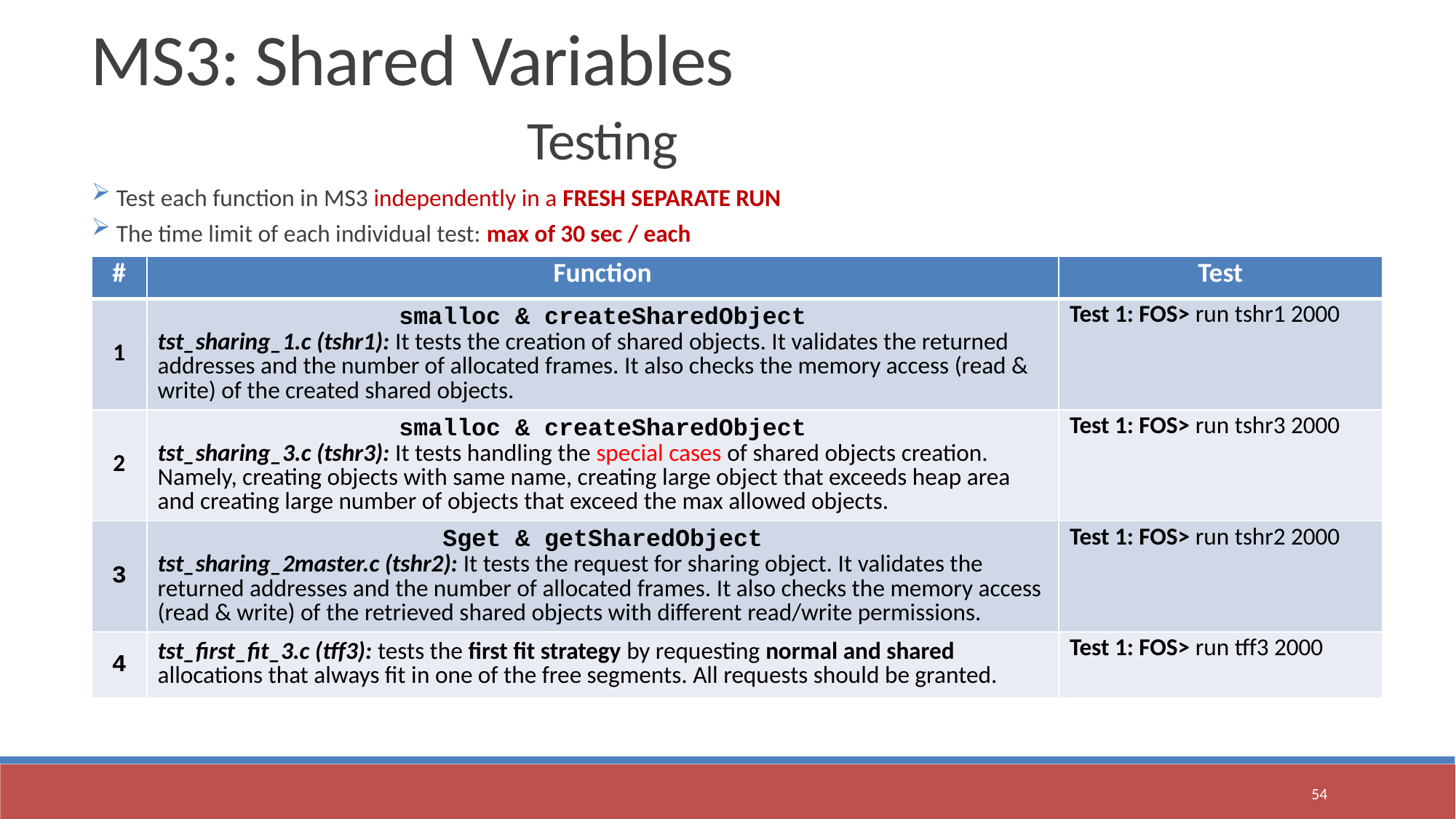

MS3: Shared Variables
				Testing
 Test each function in MS3 independently in a FRESH SEPARATE RUN
 The time limit of each individual test: max of 30 sec / each
| # | Function | Test |
| --- | --- | --- |
| 1 | smalloc & createSharedObject tst\_sharing\_1.c (tshr1): It tests the creation of shared objects. It validates the returned addresses and the number of allocated frames. It also checks the memory access (read & write) of the created shared objects. | Test 1: FOS> run tshr1 2000 |
| 2 | smalloc & createSharedObject tst\_sharing\_3.c (tshr3): It tests handling the special cases of shared objects creation. Namely, creating objects with same name, creating large object that exceeds heap area and creating large number of objects that exceed the max allowed objects. | Test 1: FOS> run tshr3 2000 |
| 3 | Sget & getSharedObject tst\_sharing\_2master.c (tshr2): It tests the request for sharing object. It validates the returned addresses and the number of allocated frames. It also checks the memory access (read & write) of the retrieved shared objects with different read/write permissions. | Test 1: FOS> run tshr2 2000 |
| 4 | tst\_first\_fit\_3.c (tff3): tests the first fit strategy by requesting normal and shared allocations that always fit in one of the free segments. All requests should be granted. | Test 1: FOS> run tff3 2000 |
54